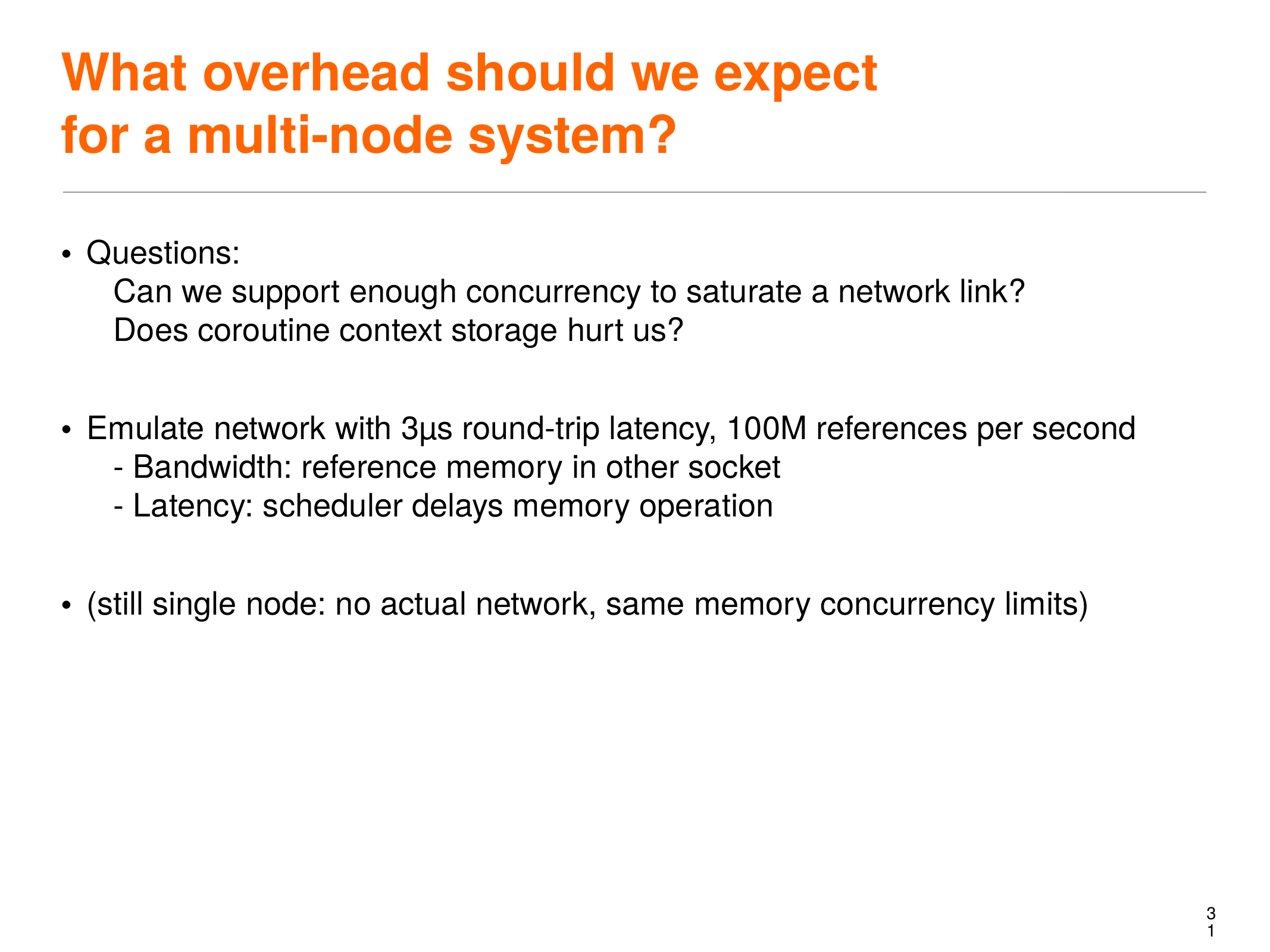

# What overhead should we expect for a multi-node system?
Questions:
   Can we support enough concurrency to saturate a network link?
   Does coroutine context storage hurt us?
Emulate network with 3µs round-trip latency, 100M references per second
   - Bandwidth: reference memory in other socket
   - Latency: scheduler delays memory operation
(still single node: no actual network, same memory concurrency limits)
31